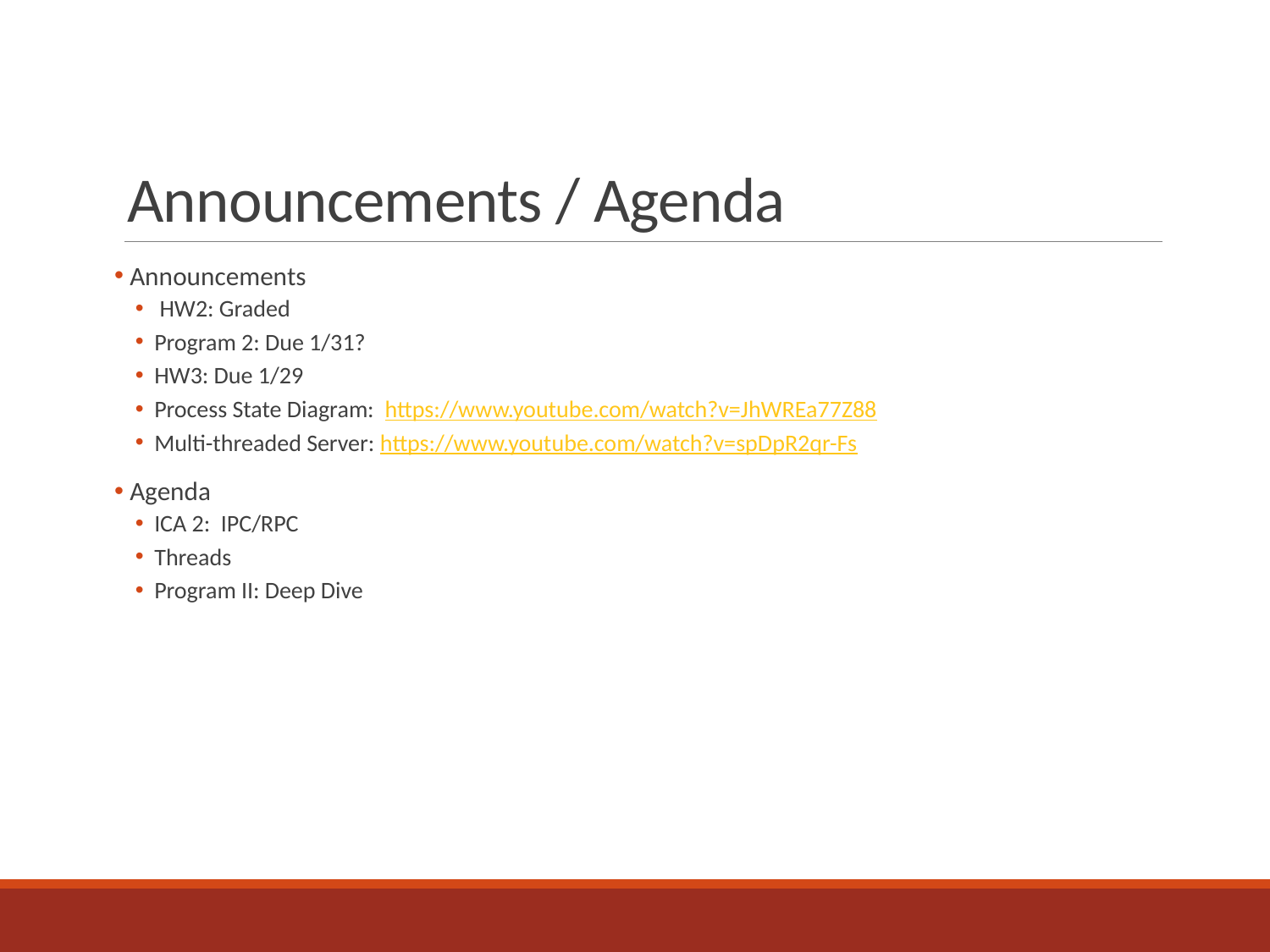

# Announcements / Agenda
 Announcements
 HW2: Graded
Program 2: Due 1/31?
HW3: Due 1/29
Process State Diagram:  https://www.youtube.com/watch?v=JhWREa77Z88
Multi-threaded Server: https://www.youtube.com/watch?v=spDpR2qr-Fs
 Agenda
ICA 2:  IPC/RPC
Threads
Program II: Deep Dive